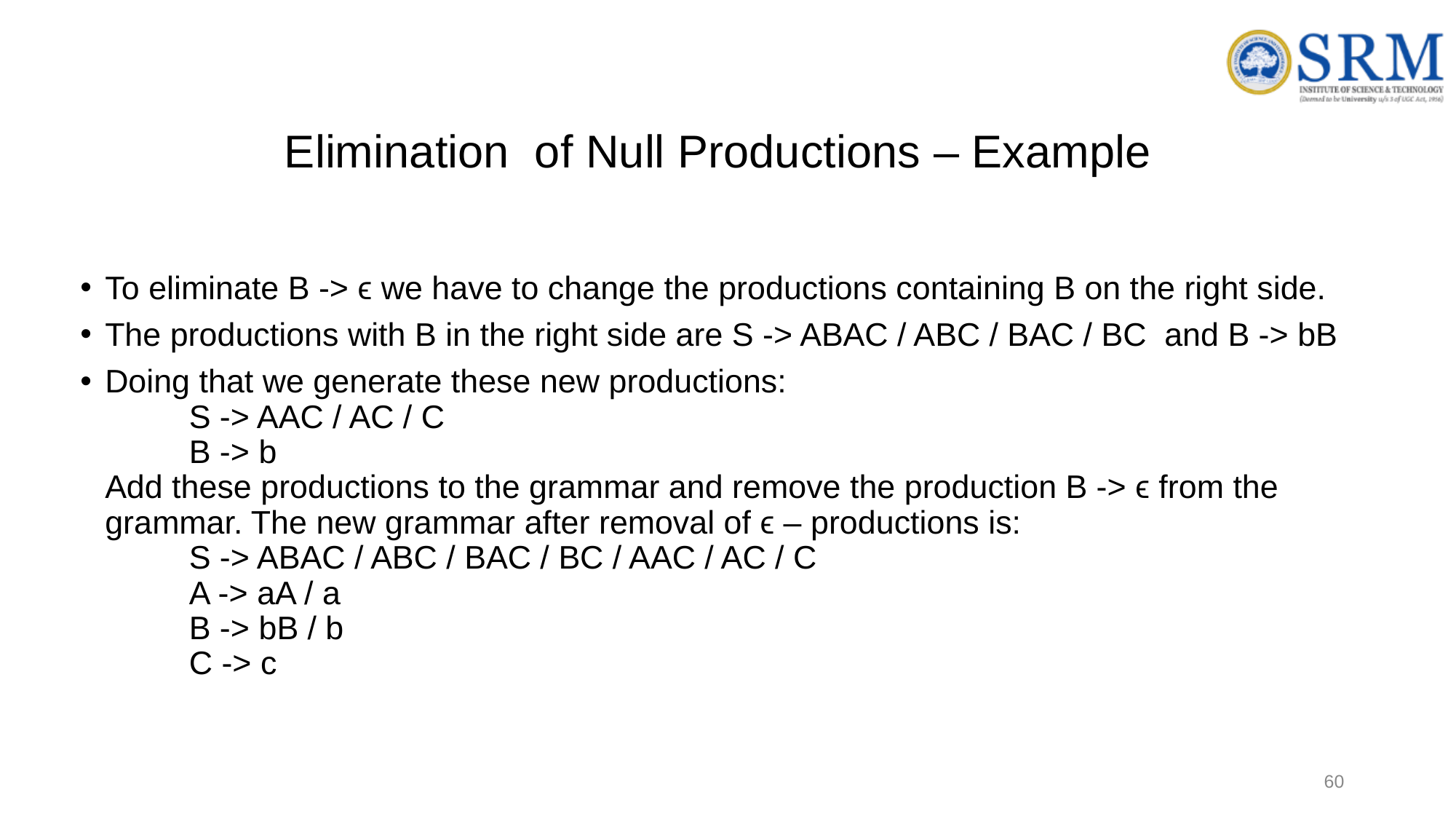

# Elimination  of Null Productions – Example
To eliminate B -> ϵ we have to change the productions containing B on the right side.
The productions with B in the right side are S -> ABAC / ABC / BAC / BC  and B -> bB
Doing that we generate these new productions:
		S -> AAC / AC / C
		B -> b
Add these productions to the grammar and remove the production B -> ϵ from the grammar. The new grammar after removal of ϵ – productions is:
		S -> ABAC / ABC / BAC / BC / AAC / AC / C
		A -> aA / a
		B -> bB / b
		C -> c
60